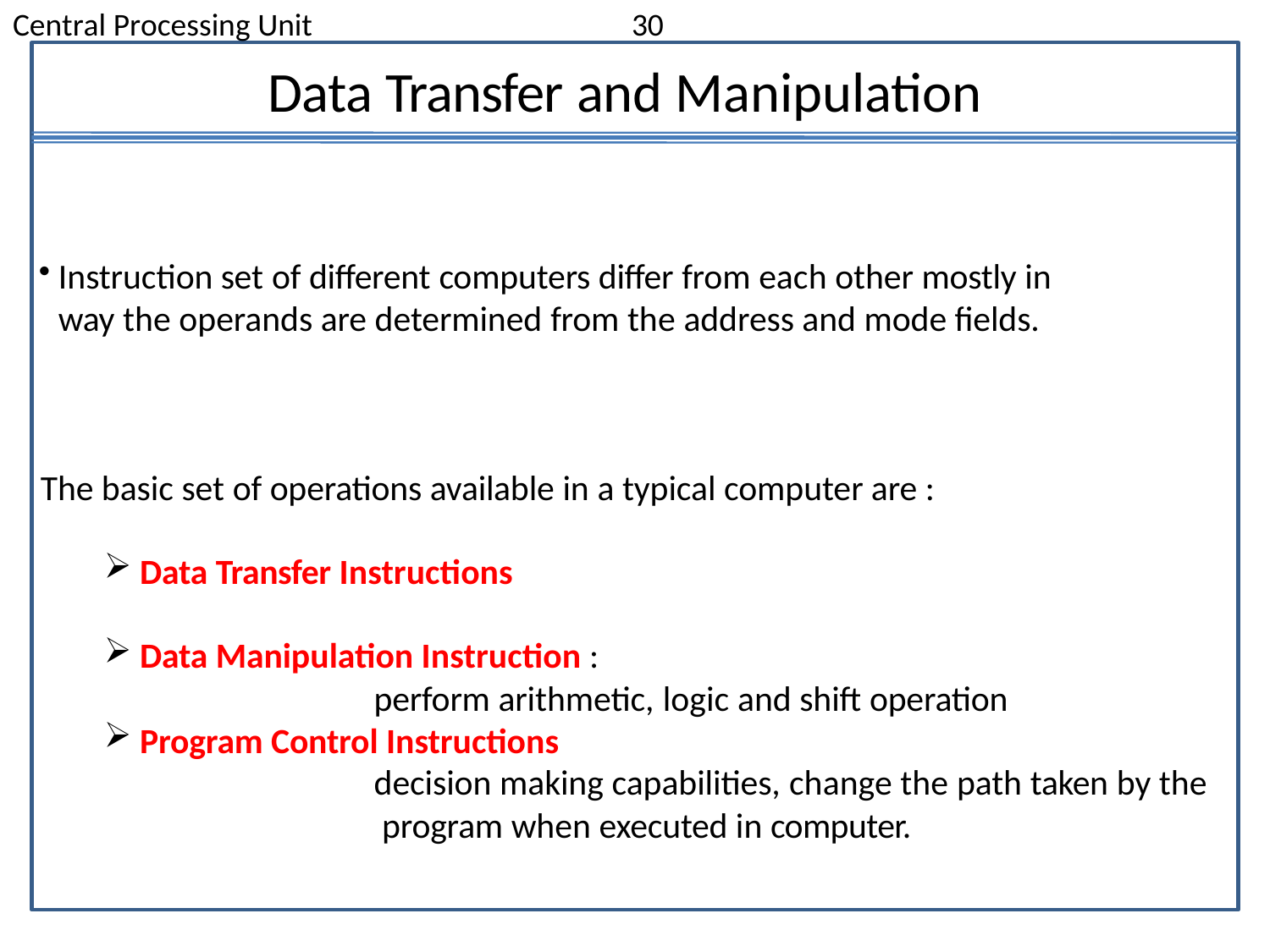

Central Processing Unit	30
# Data Transfer and Manipulation

Instruction set of different computers differ from each other mostly in  way the operands are determined from the address and mode fields.
The basic set of operations available in a typical computer are :

Data Transfer Instructions

Data Manipulation Instruction :
perform arithmetic, logic and shift operation
Program Control Instructions
decision making capabilities, change the path taken by the  program when executed in computer.